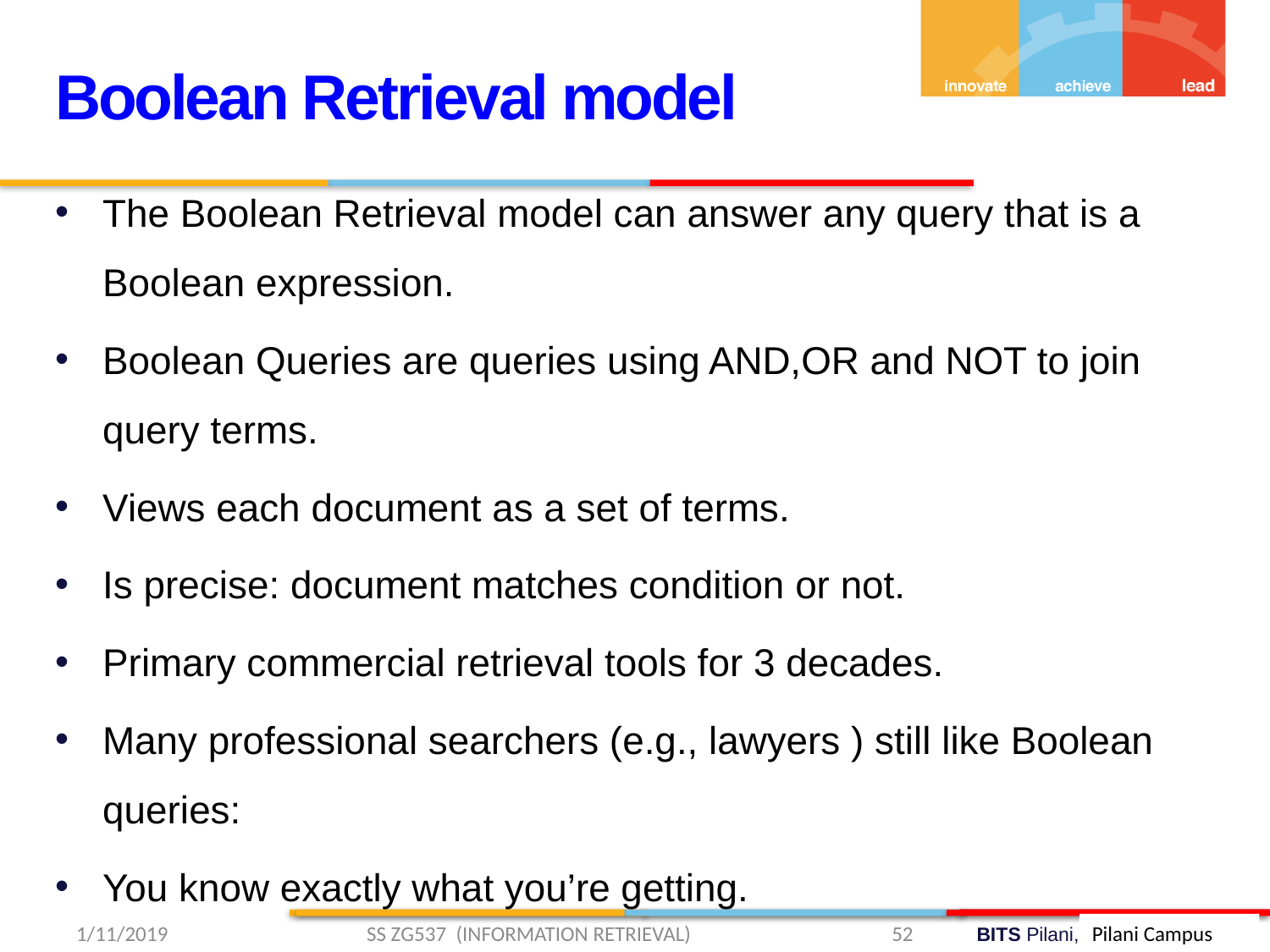

Boolean Retrieval model
The Boolean Retrieval model can answer any query that is a Boolean expression.
Boolean Queries are queries using AND,OR and NOT to join query terms.
Views each document as a set of terms.
Is precise: document matches condition or not.
Primary commercial retrieval tools for 3 decades.
Many professional searchers (e.g., lawyers ) still like Boolean queries:
You know exactly what you’re getting.

1/11/2019                                         SS ZG537  (INFORMATION RETRIEVAL)                                         52
Pilani Campus